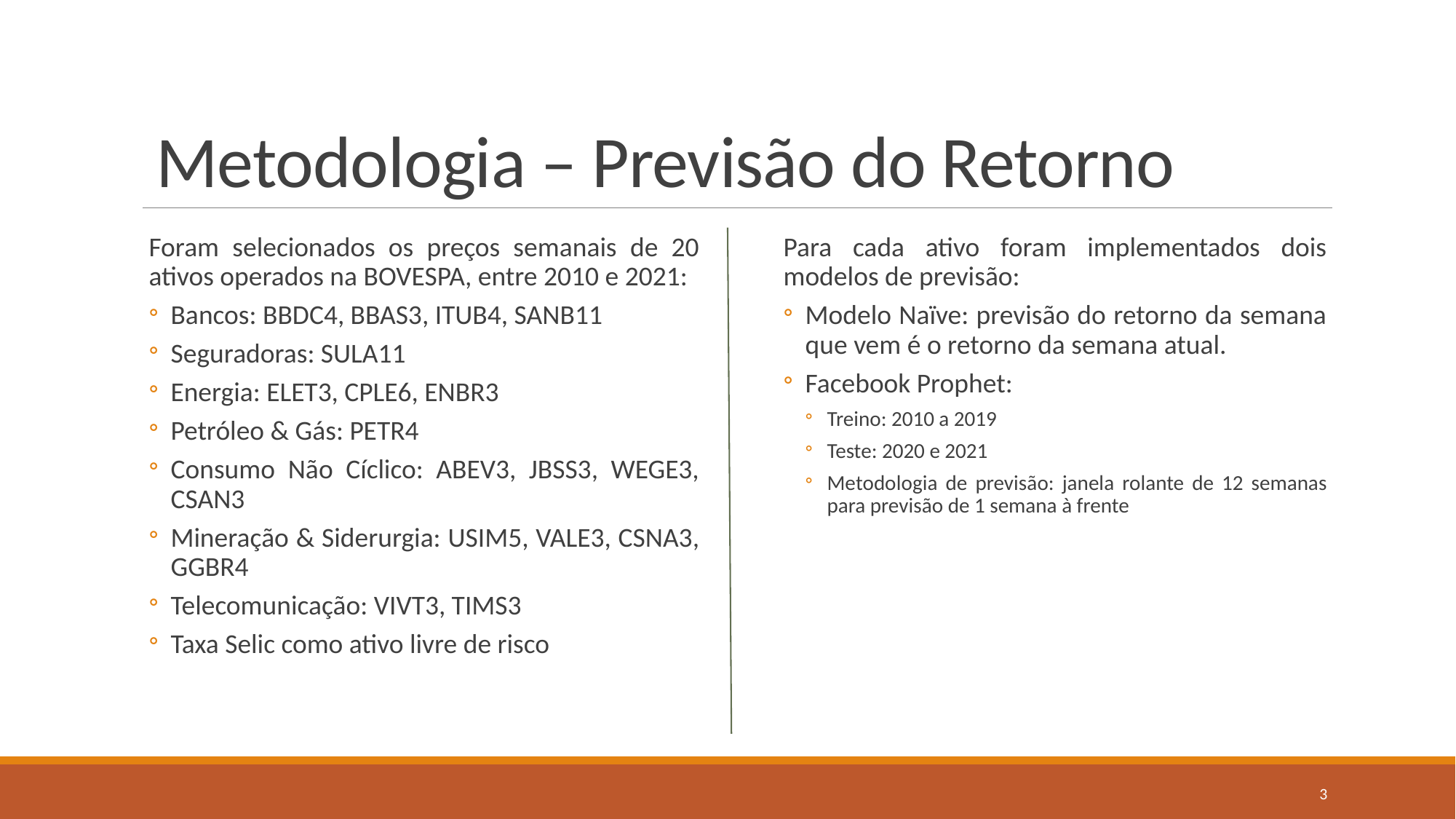

# Metodologia – Previsão do Retorno
Foram selecionados os preços semanais de 20 ativos operados na BOVESPA, entre 2010 e 2021:
Bancos: BBDC4, BBAS3, ITUB4, SANB11
Seguradoras: SULA11
Energia: ELET3, CPLE6, ENBR3
Petróleo & Gás: PETR4
Consumo Não Cíclico: ABEV3, JBSS3, WEGE3, CSAN3
Mineração & Siderurgia: USIM5, VALE3, CSNA3, GGBR4
Telecomunicação: VIVT3, TIMS3
Taxa Selic como ativo livre de risco

Para cada ativo foram implementados dois modelos de previsão:
Modelo Naïve: previsão do retorno da semana que vem é o retorno da semana atual.
Facebook Prophet:
Treino: 2010 a 2019
Teste: 2020 e 2021
Metodologia de previsão: janela rolante de 12 semanas para previsão de 1 semana à frente
3